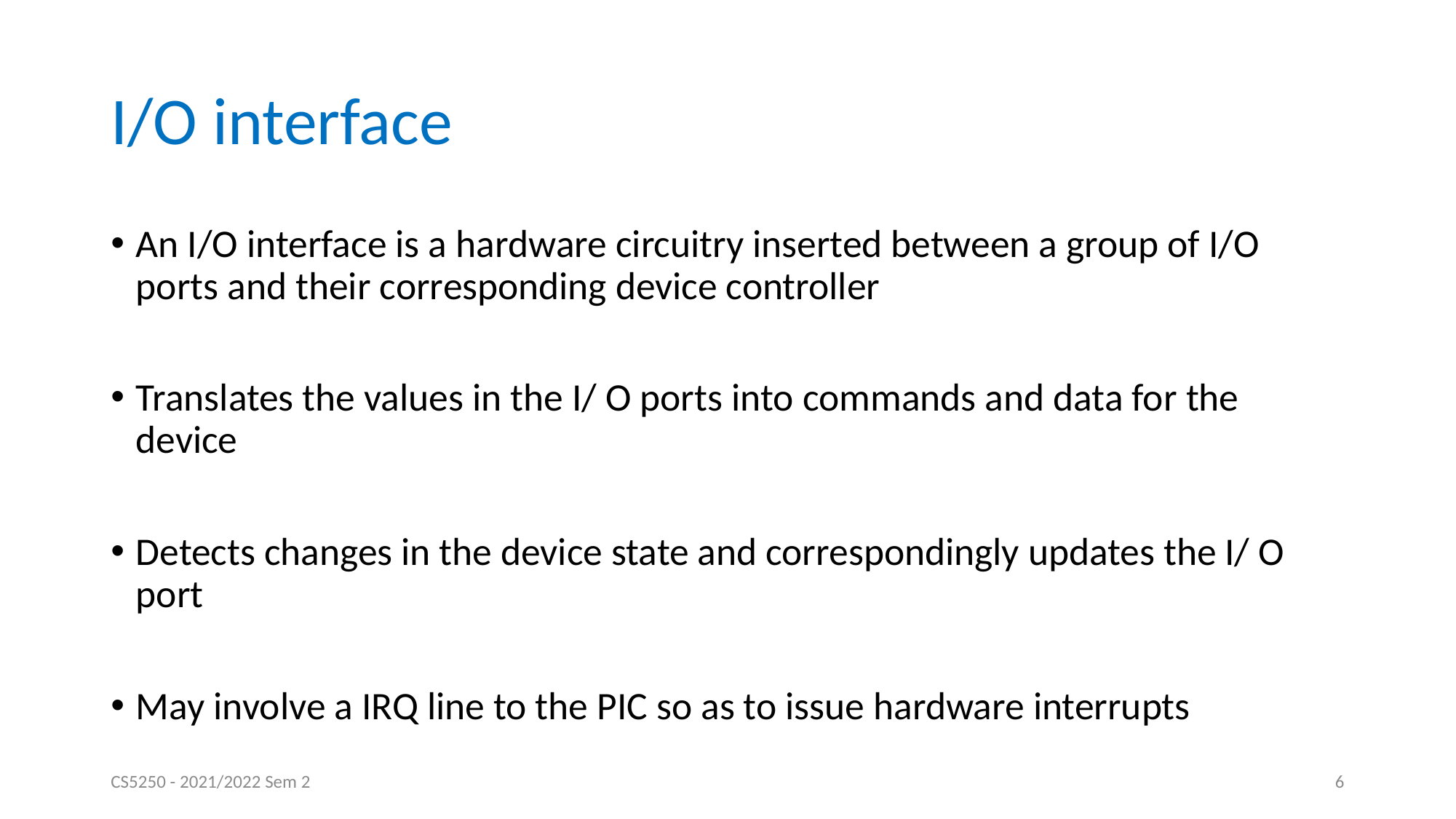

# I/O interface
An I/O interface is a hardware circuitry inserted between a group of I/O ports and their corresponding device controller

Translates the values in the I/ O ports into commands and data for the device

Detects changes in the device state and correspondingly updates the I/ O port

May involve a IRQ line to the PIC so as to issue hardware interrupts
CS5250 - 2021/2022 Sem 2
6